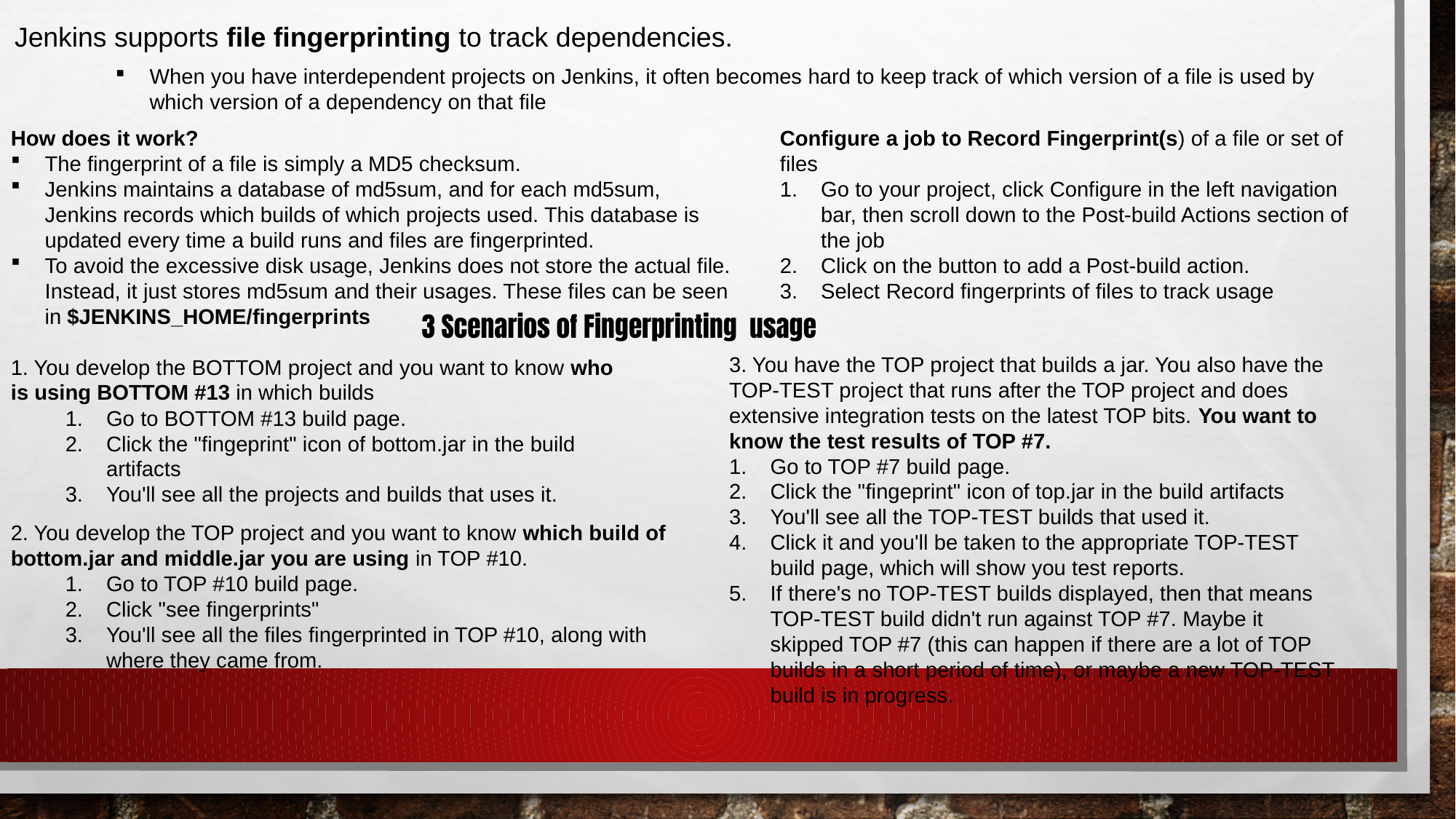

Jenkins supports file fingerprinting to track dependencies.
When you have interdependent projects on Jenkins, it often becomes hard to keep track of which version of a file is used by which version of a dependency on that file

How does it work?
The fingerprint of a file is simply a MD5 checksum.
Jenkins maintains a database of md5sum, and for each md5sum, Jenkins records which builds of which projects used. This database is updated every time a build runs and files are fingerprinted.
To avoid the excessive disk usage, Jenkins does not store the actual file. Instead, it just stores md5sum and their usages. These files can be seen in $JENKINS_HOME/fingerprints
Configure a job to Record Fingerprint(s) of a file or set of files
Go to your project, click Configure in the left navigation bar, then scroll down to the Post-build Actions section of the job
Click on the button to add a Post-build action.
Select Record fingerprints of files to track usage
3 Scenarios of Fingerprinting  usage
3. You have the TOP project that builds a jar. You also have the TOP-TEST project that runs after the TOP project and does extensive integration tests on the latest TOP bits. You want to know the test results of TOP #7.
Go to TOP #7 build page.
Click the "fingeprint" icon of top.jar in the build artifacts
You'll see all the TOP-TEST builds that used it.
Click it and you'll be taken to the appropriate TOP-TEST build page, which will show you test reports.
If there's no TOP-TEST builds displayed, then that means TOP-TEST build didn't run against TOP #7. Maybe it skipped TOP #7 (this can happen if there are a lot of TOP builds in a short period of time), or maybe a new TOP-TEST build is in progress.

1. You develop the BOTTOM project and you want to know who is using BOTTOM #13 in which builds
Go to BOTTOM #13 build page.
Click the "fingeprint" icon of bottom.jar in the build artifacts
You'll see all the projects and builds that uses it.

2. You develop the TOP project and you want to know which build of bottom.jar and middle.jar you are using in TOP #10.
Go to TOP #10 build page.
Click "see fingerprints"
You'll see all the files fingerprinted in TOP #10, along with where they came from.